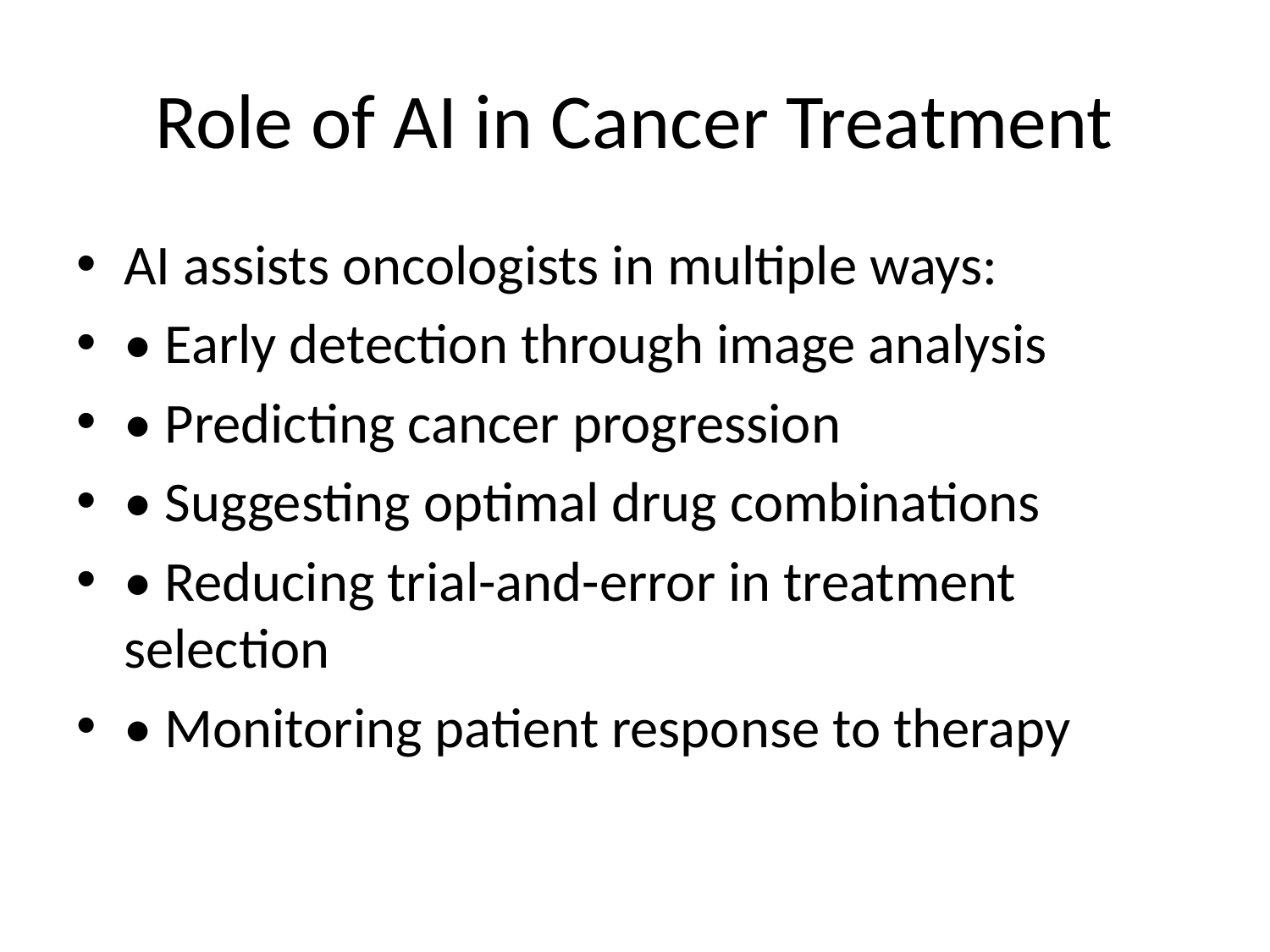

# Role of AI in Cancer Treatment
AI assists oncologists in multiple ways:
• Early detection through image analysis
• Predicting cancer progression
• Suggesting optimal drug combinations
• Reducing trial-and-error in treatment selection
• Monitoring patient response to therapy